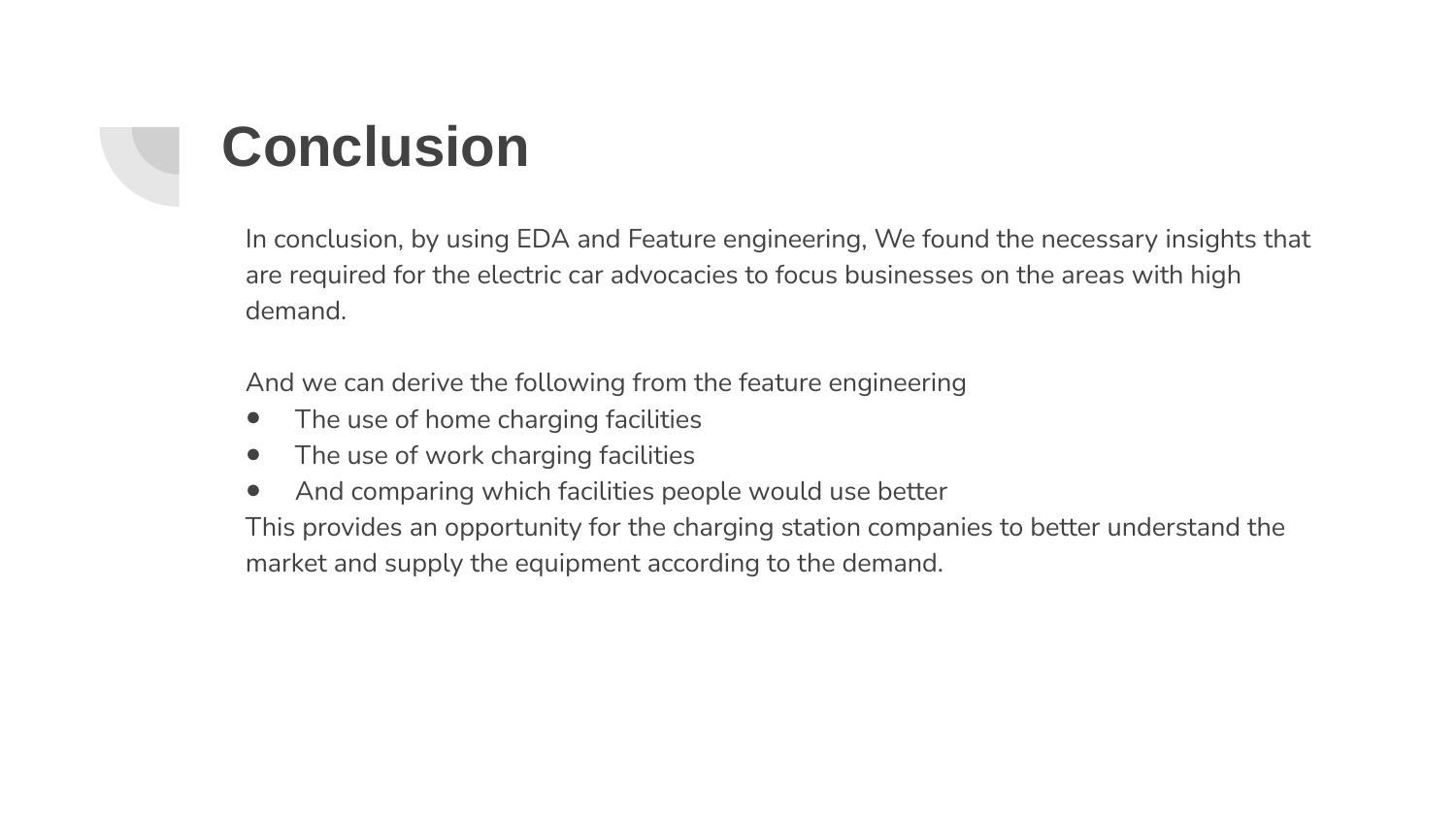

# Conclusion
In conclusion, by using EDA and Feature engineering, We found the necessary insights that are required for the electric car advocacies to focus businesses on the areas with high demand.

And we can derive the following from the feature engineering
The use of home charging facilities
The use of work charging facilities
And comparing which facilities people would use better
This provides an opportunity for the charging station companies to better understand the market and supply the equipment according to the demand.